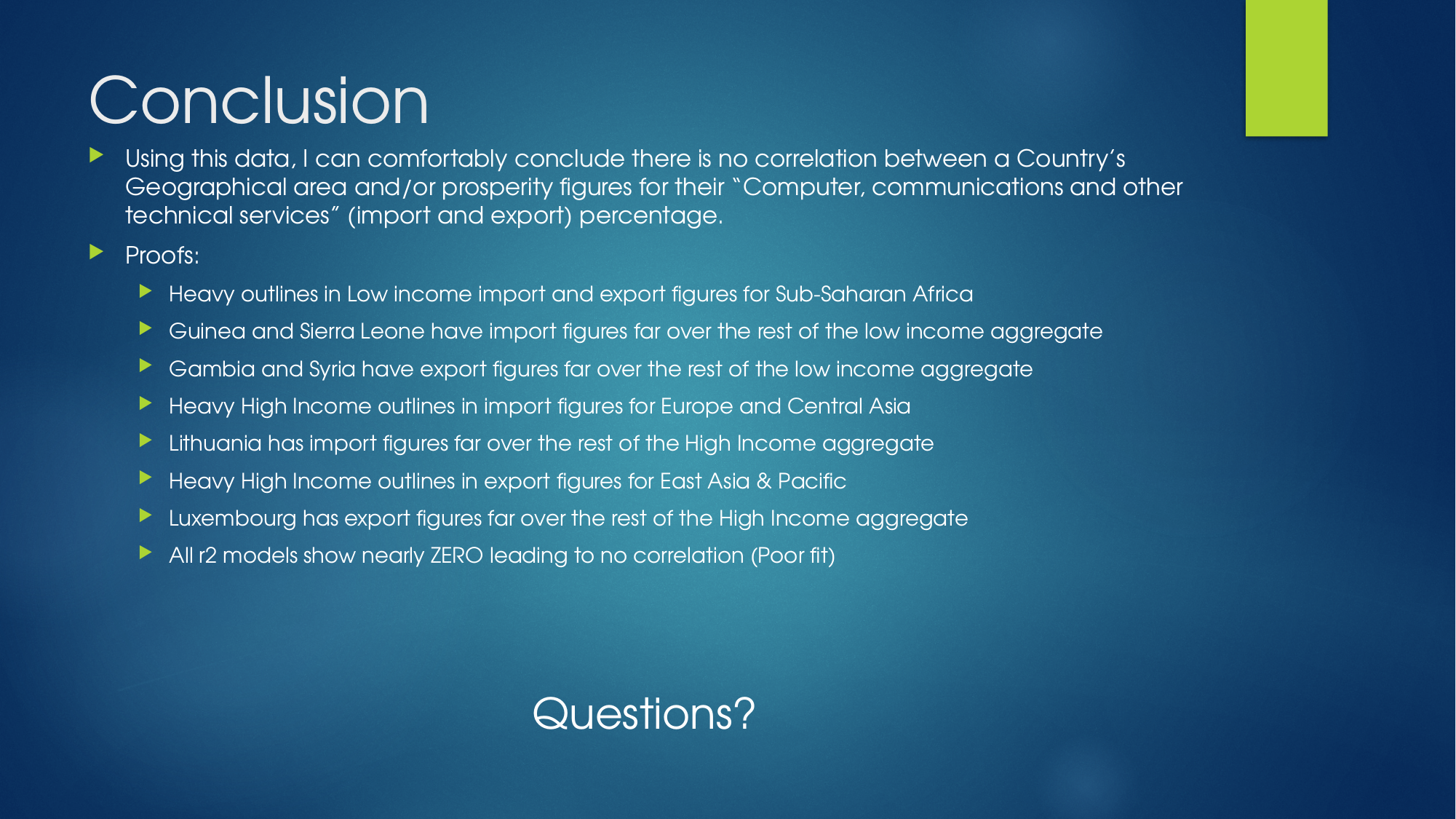

# Conclusion
Using this data, I can comfortably conclude there is no correlation between a Country’s Geographical area and/or prosperity figures for their “Computer, communications and other technical services” (import and export) percentage.
Proofs:
Heavy outlines in Low income import and export figures for Sub-Saharan Africa
Guinea and Sierra Leone have import figures far over the rest of the low income aggregate
Gambia and Syria have export figures far over the rest of the low income aggregate
Heavy High Income outlines in import figures for Europe and Central Asia
Lithuania has import figures far over the rest of the High Income aggregate
Heavy High Income outlines in export figures for East Asia & Pacific
Luxembourg has export figures far over the rest of the High Income aggregate
All r2 models show nearly ZERO leading to no correlation (Poor fit)

Questions?